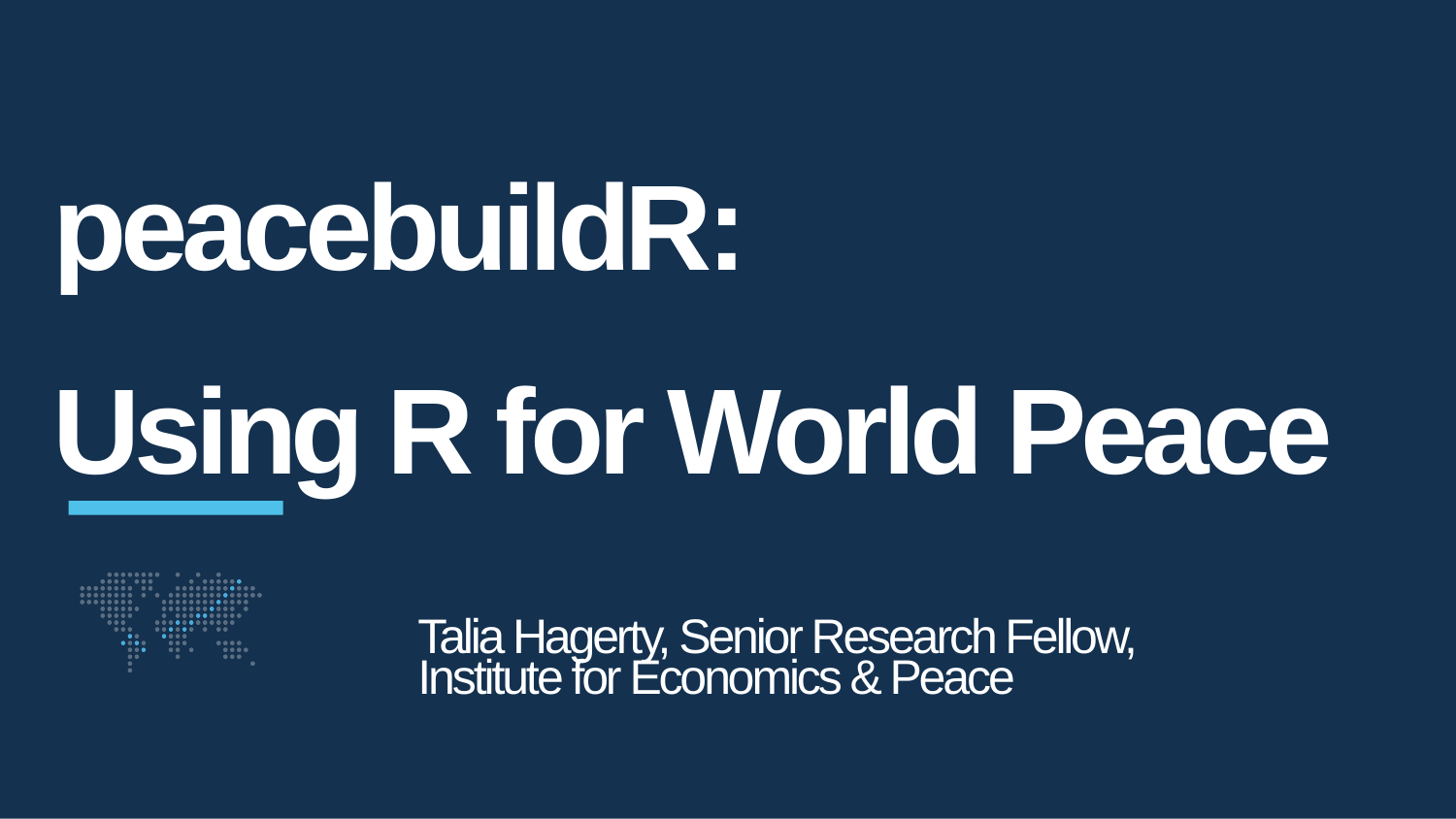

peacebuildR:

Using R for World Peace
Talia Hagerty, Senior Research Fellow,
Institute for Economics & Peace